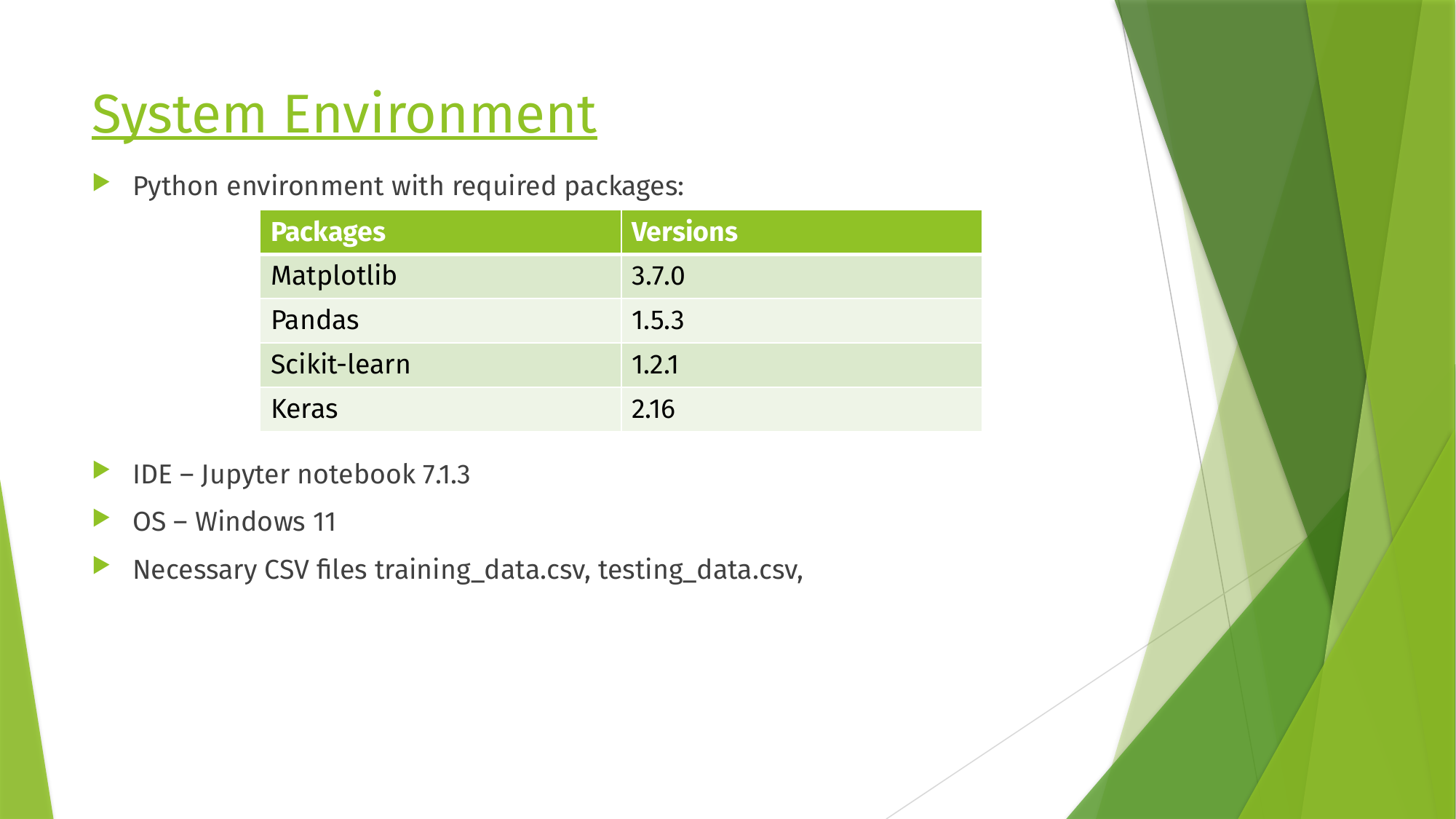

# System Environment
Python environment with required packages:

IDE – Jupyter notebook 7.1.3
OS – Windows 11
Necessary CSV files training_data.csv, testing_data.csv,

| Packages | Versions |
| --- | --- |
| Matplotlib | 3.7.0 |
| Pandas | 1.5.3 |
| Scikit-learn | 1.2.1 |
| Keras | 2.16 |